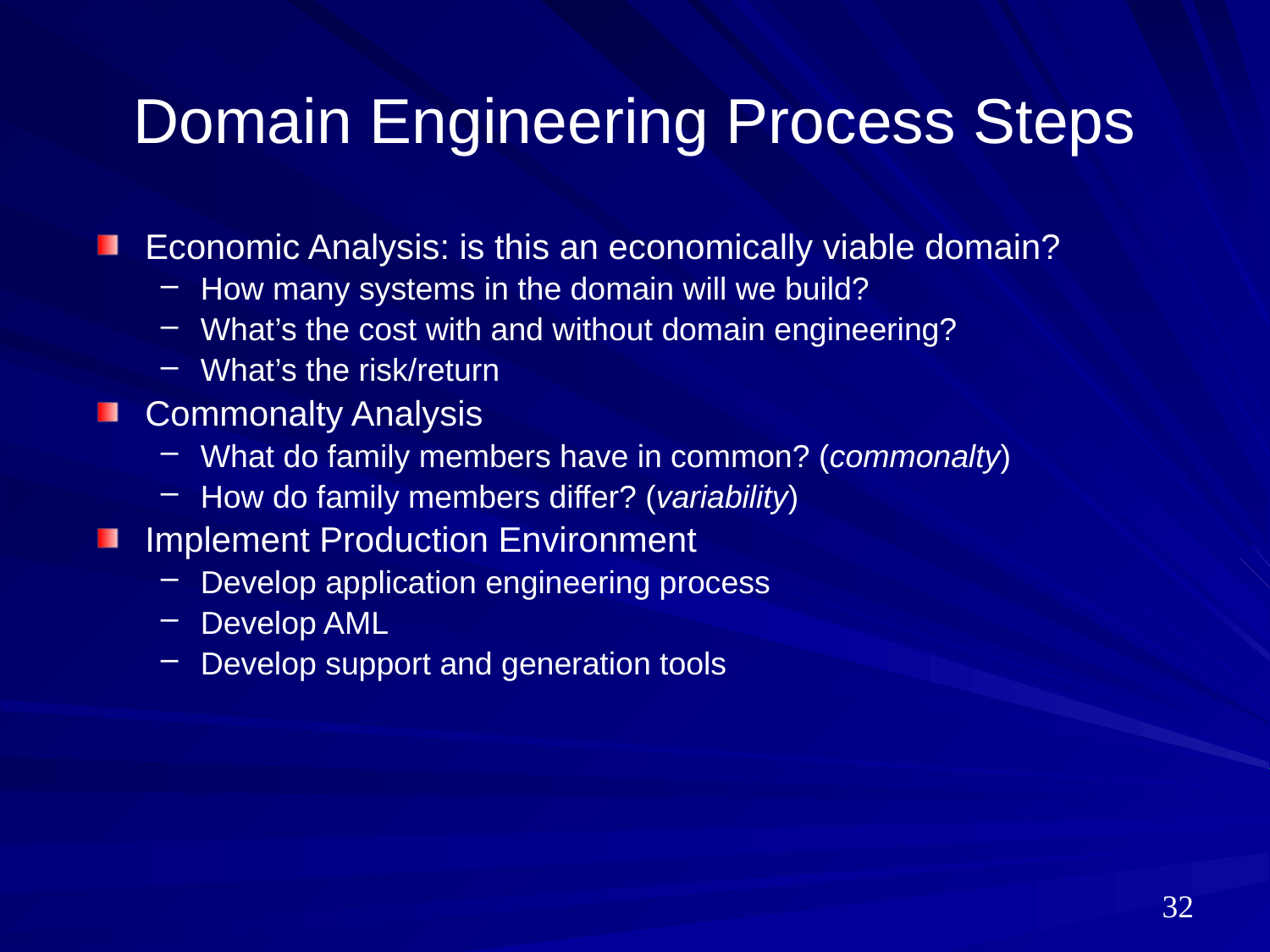

# Domain Engineering Process Steps
Economic Analysis: is this an economically viable domain?
How many systems in the domain will we build?
What’s the cost with and without domain engineering?
What’s the risk/return
Commonalty Analysis
What do family members have in common? (commonalty)
How do family members differ? (variability)
Implement Production Environment
Develop application engineering process
Develop AML
Develop support and generation tools
32